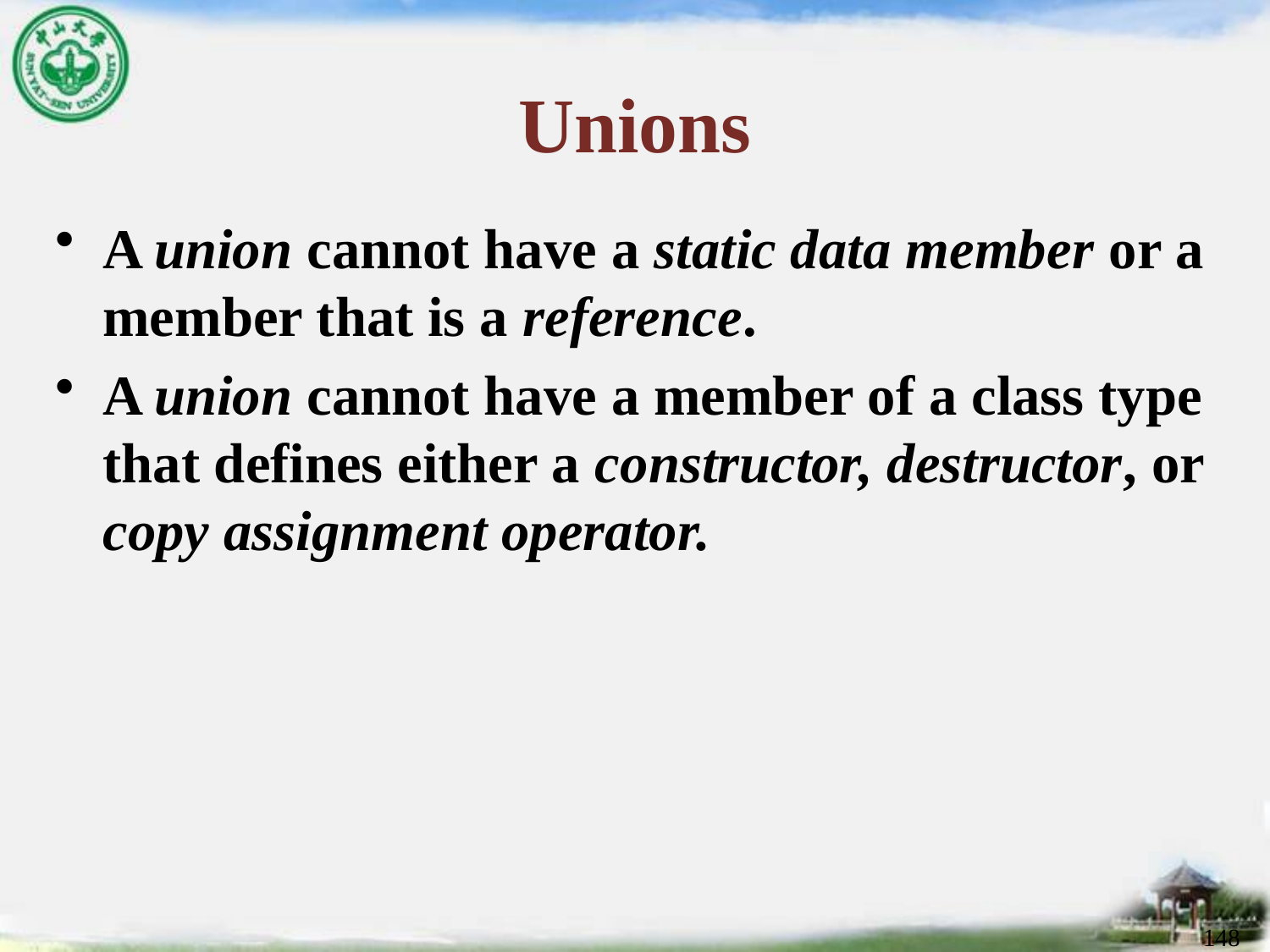

# Unions
A union cannot have a static data member or a member that is a reference.
A union cannot have a member of a class type that defines either a constructor, destructor, or copy assignment operator.
148